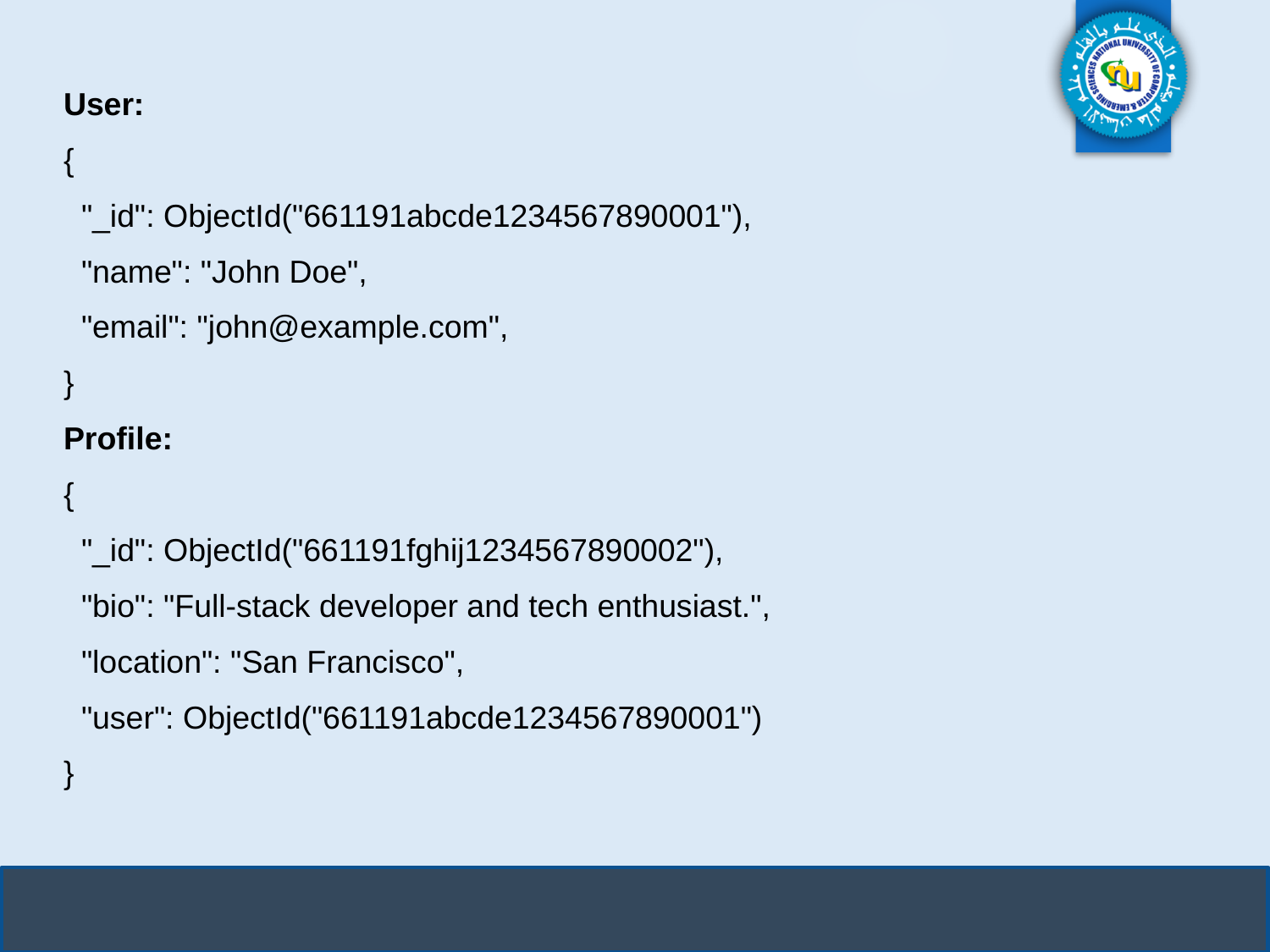

User:
{
  "_id": ObjectId("661191abcde1234567890001"),
  "name": "John Doe",
  "email": "john@example.com",
}
Profile:
{
  "_id": ObjectId("661191fghij1234567890002"),
  "bio": "Full-stack developer and tech enthusiast.",
  "location": "San Francisco",
  "user": ObjectId("661191abcde1234567890001")
}